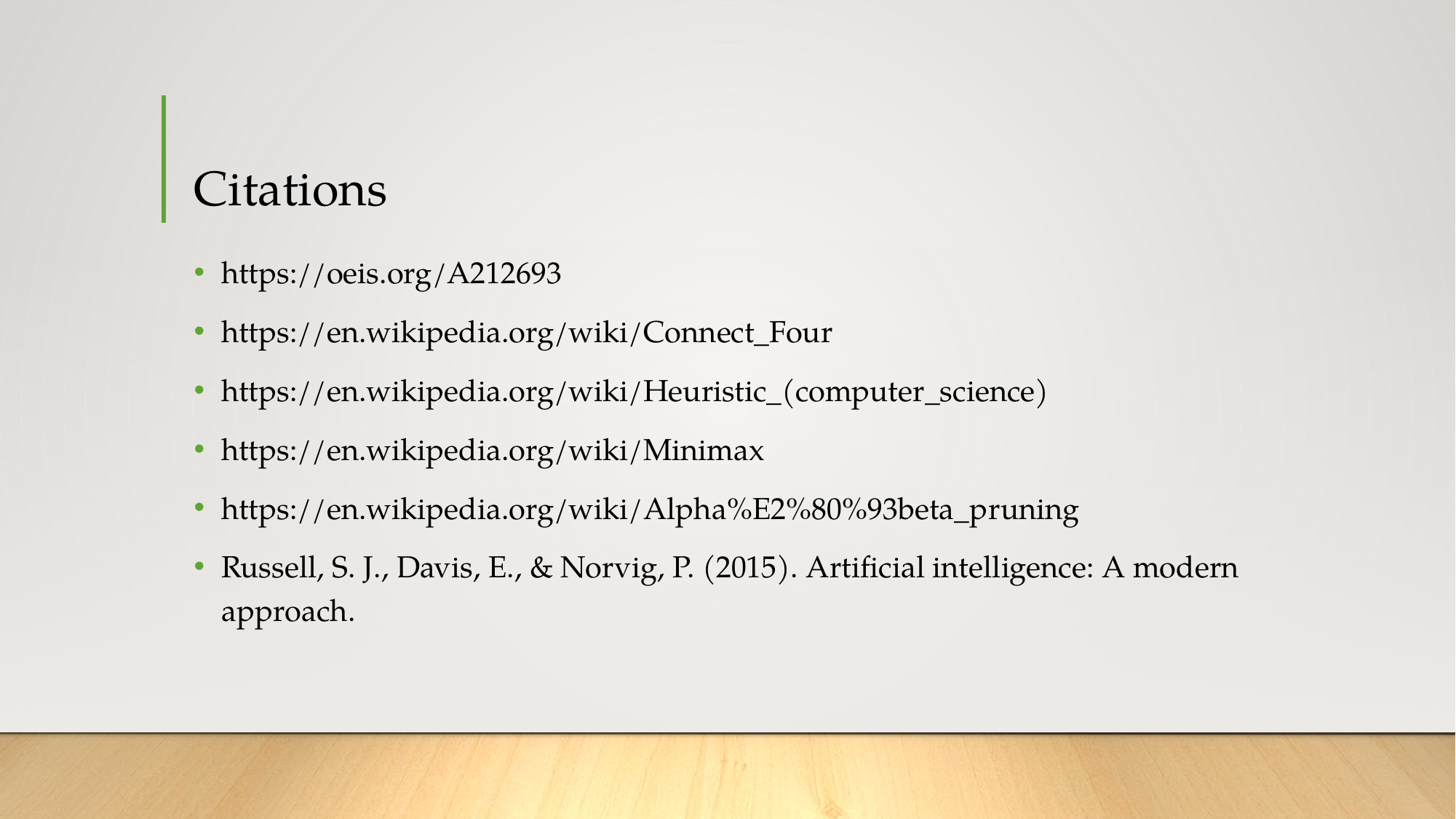

# Citations
https://oeis.org/A212693
https://en.wikipedia.org/wiki/Connect_Four
https://en.wikipedia.org/wiki/Heuristic_(computer_science)
https://en.wikipedia.org/wiki/Minimax
https://en.wikipedia.org/wiki/Alpha%E2%80%93beta_pruning
Russell, S. J., Davis, E., & Norvig, P. (2015). Artificial intelligence: A modern approach.